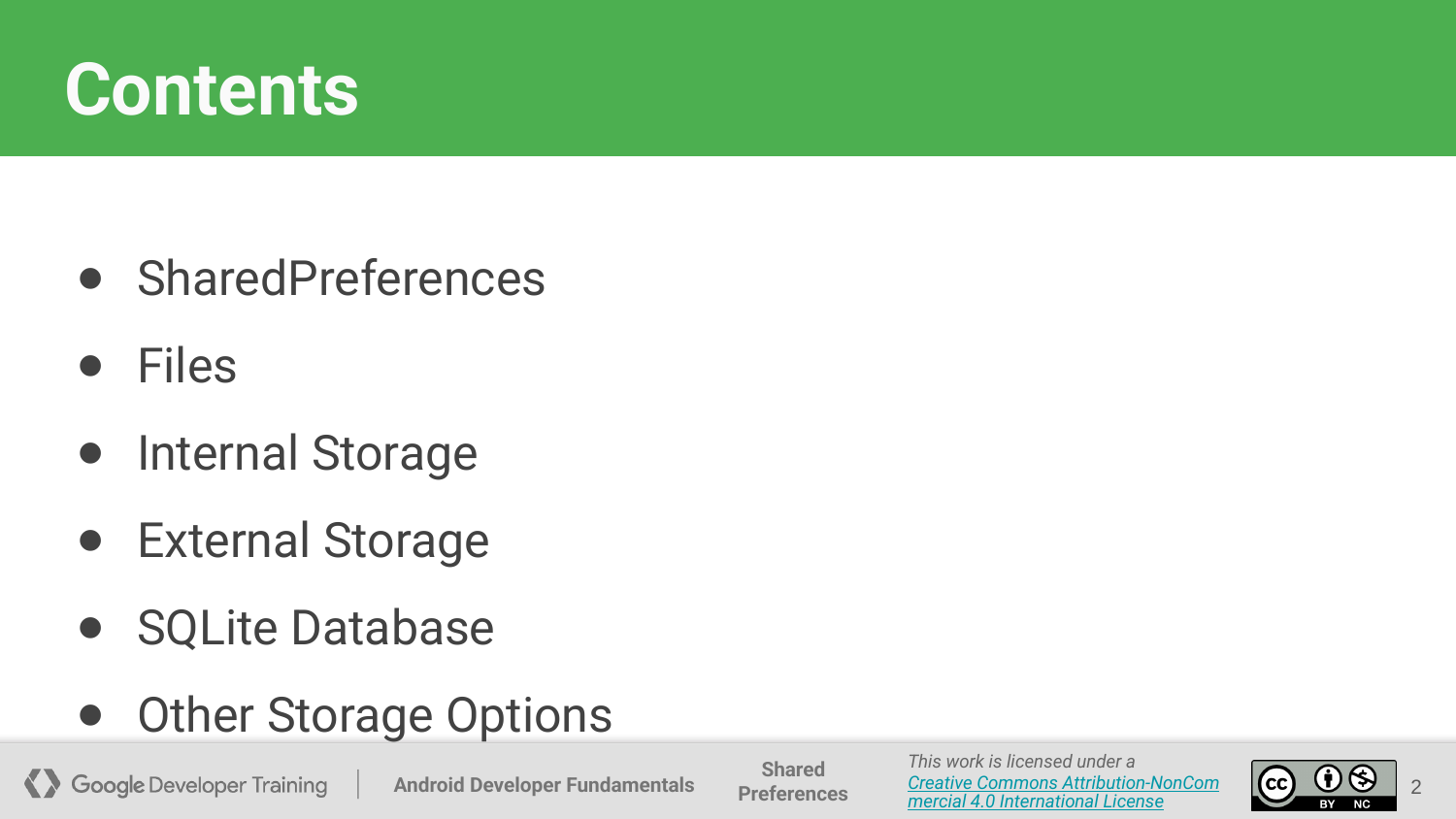

# Contents

SharedPreferences
Files
Internal Storage
External Storage
SQLite Database
Other Storage Options
2